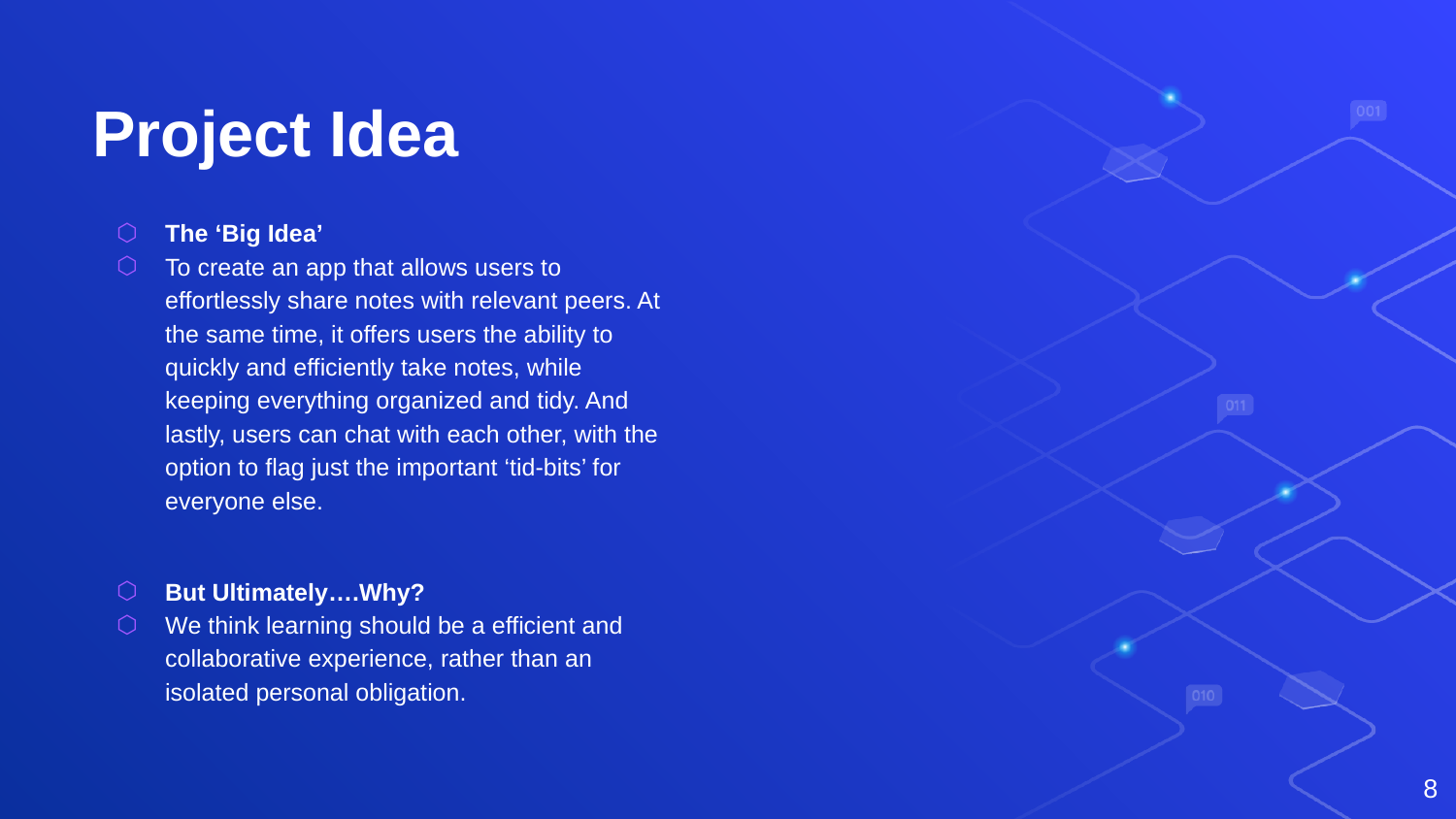

# Project Idea
The ‘Big Idea’
To create an app that allows users to effortlessly share notes with relevant peers. At the same time, it offers users the ability to quickly and efficiently take notes, while keeping everything organized and tidy. And lastly, users can chat with each other, with the option to flag just the important ‘tid-bits’ for everyone else.

But Ultimately….Why?
We think learning should be a efficient and collaborative experience, rather than an isolated personal obligation.

8